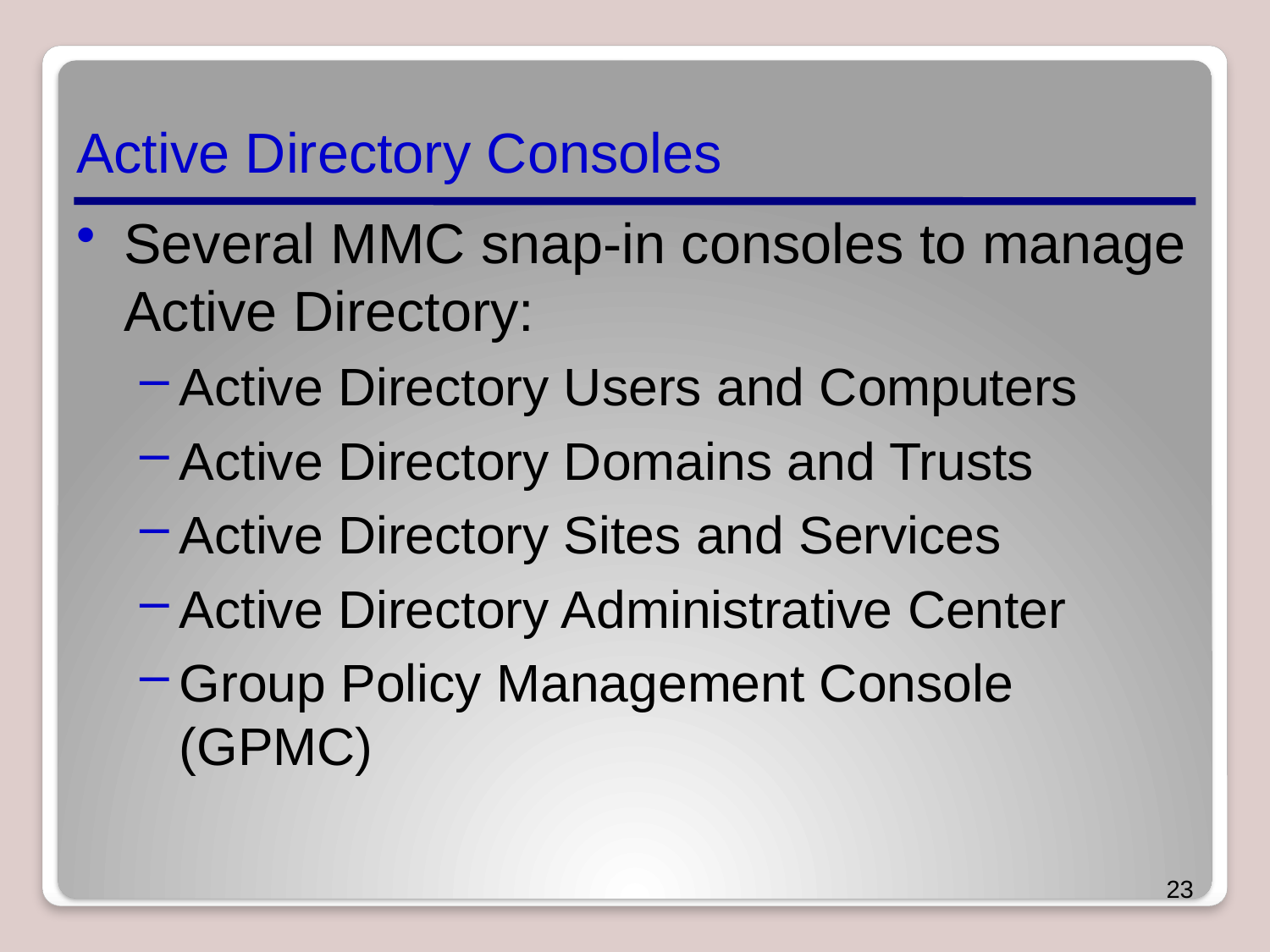

# Active Directory Consoles
Several MMC snap-in consoles to manage Active Directory:
Active Directory Users and Computers
Active Directory Domains and Trusts
Active Directory Sites and Services
Active Directory Administrative Center
Group Policy Management Console (GPMC)

23